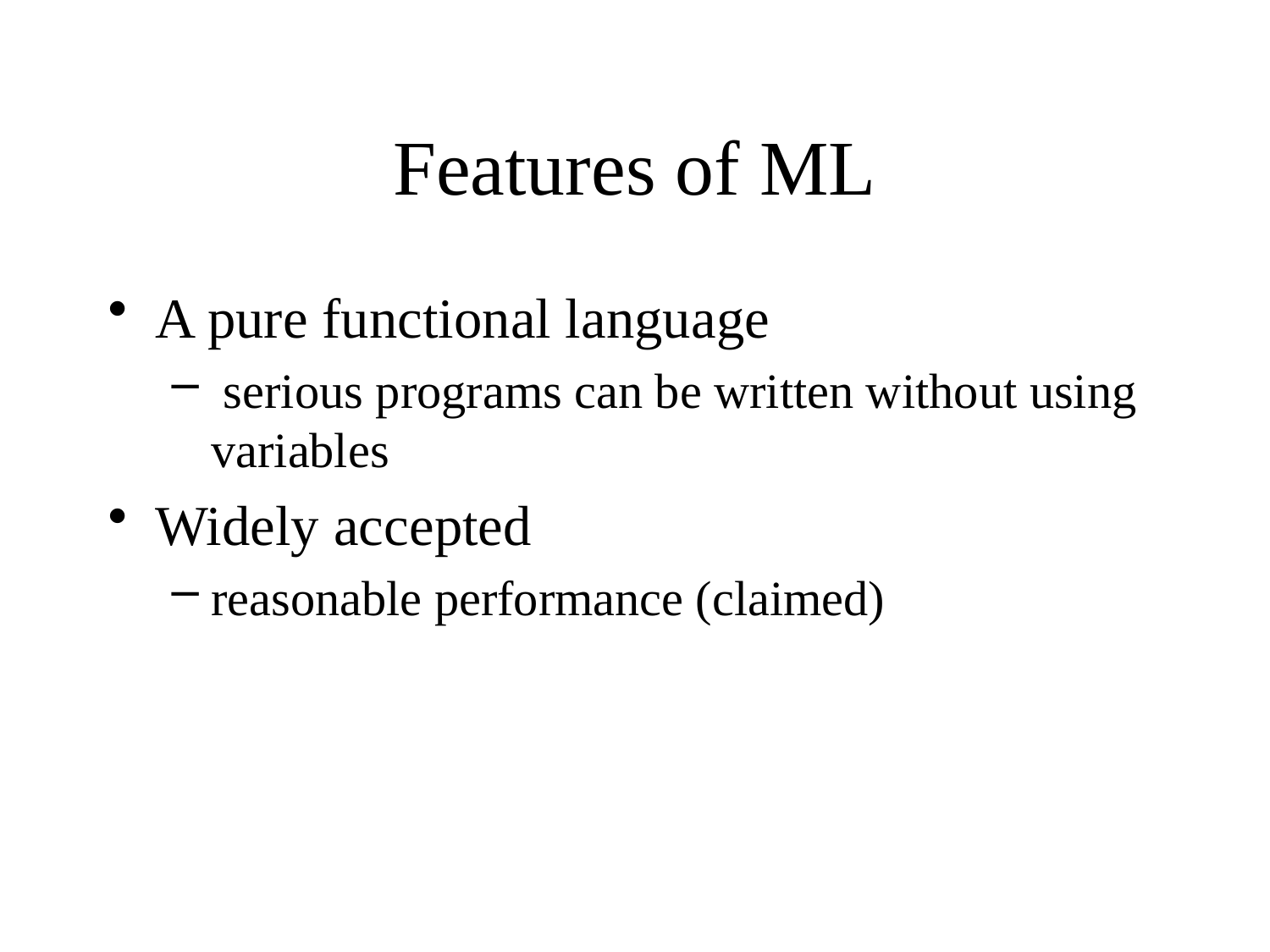

# Features of ML
A pure functional language
 serious programs can be written without using variables
Widely accepted
reasonable performance (claimed)